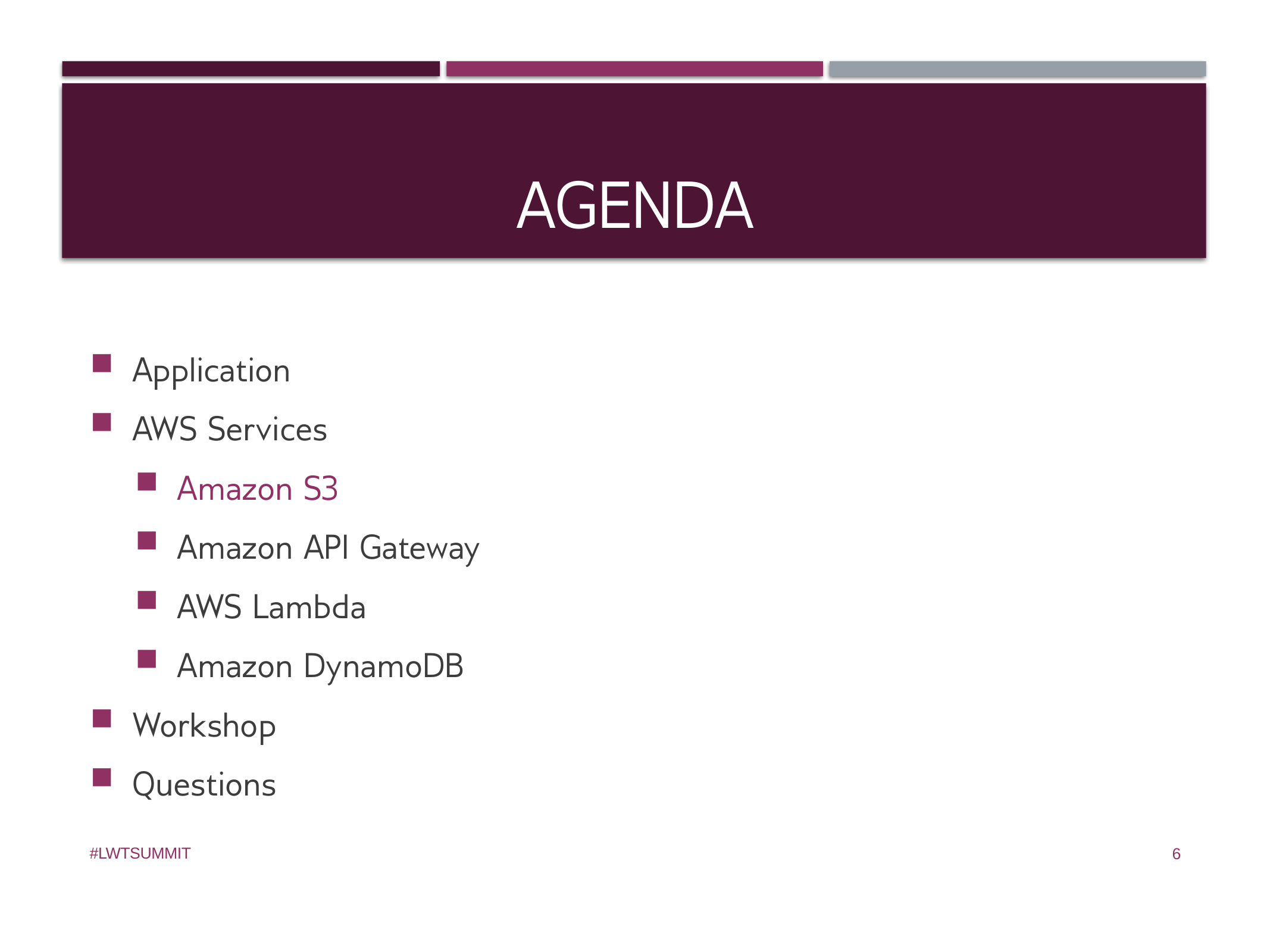

# AGENDA
Application
AWS Services
Amazon S3
Amazon API Gateway
AWS Lambda
Amazon DynamoDB
Workshop
Questions
#LWTSUMMIT
6